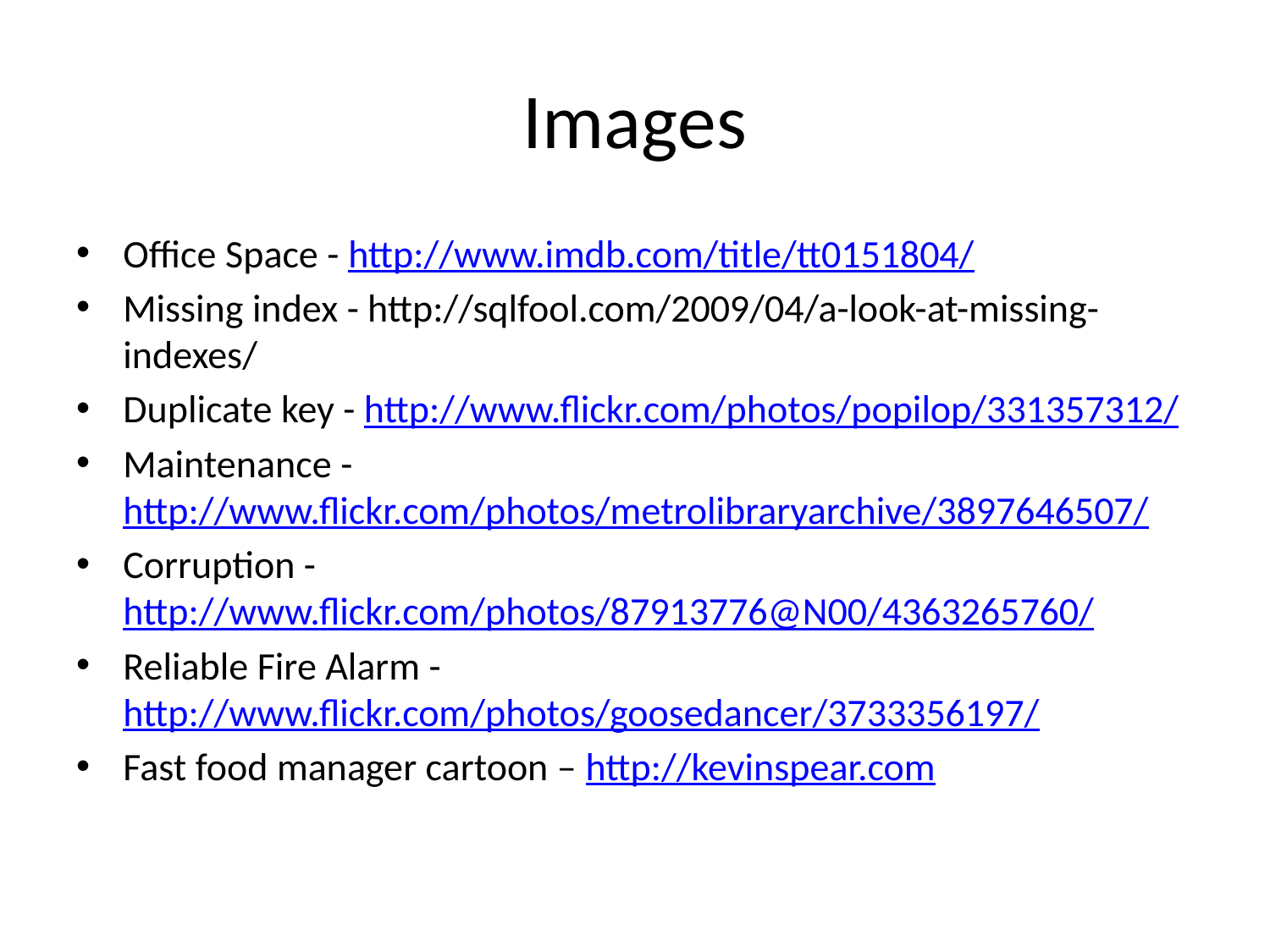

# Images
Office Space - http://www.imdb.com/title/tt0151804/
Missing index - http://sqlfool.com/2009/04/a-look-at-missing-indexes/
Duplicate key - http://www.flickr.com/photos/popilop/331357312/
Maintenance - http://www.flickr.com/photos/metrolibraryarchive/3897646507/
Corruption - http://www.flickr.com/photos/87913776@N00/4363265760/
Reliable Fire Alarm - http://www.flickr.com/photos/goosedancer/3733356197/
Fast food manager cartoon – http://kevinspear.com